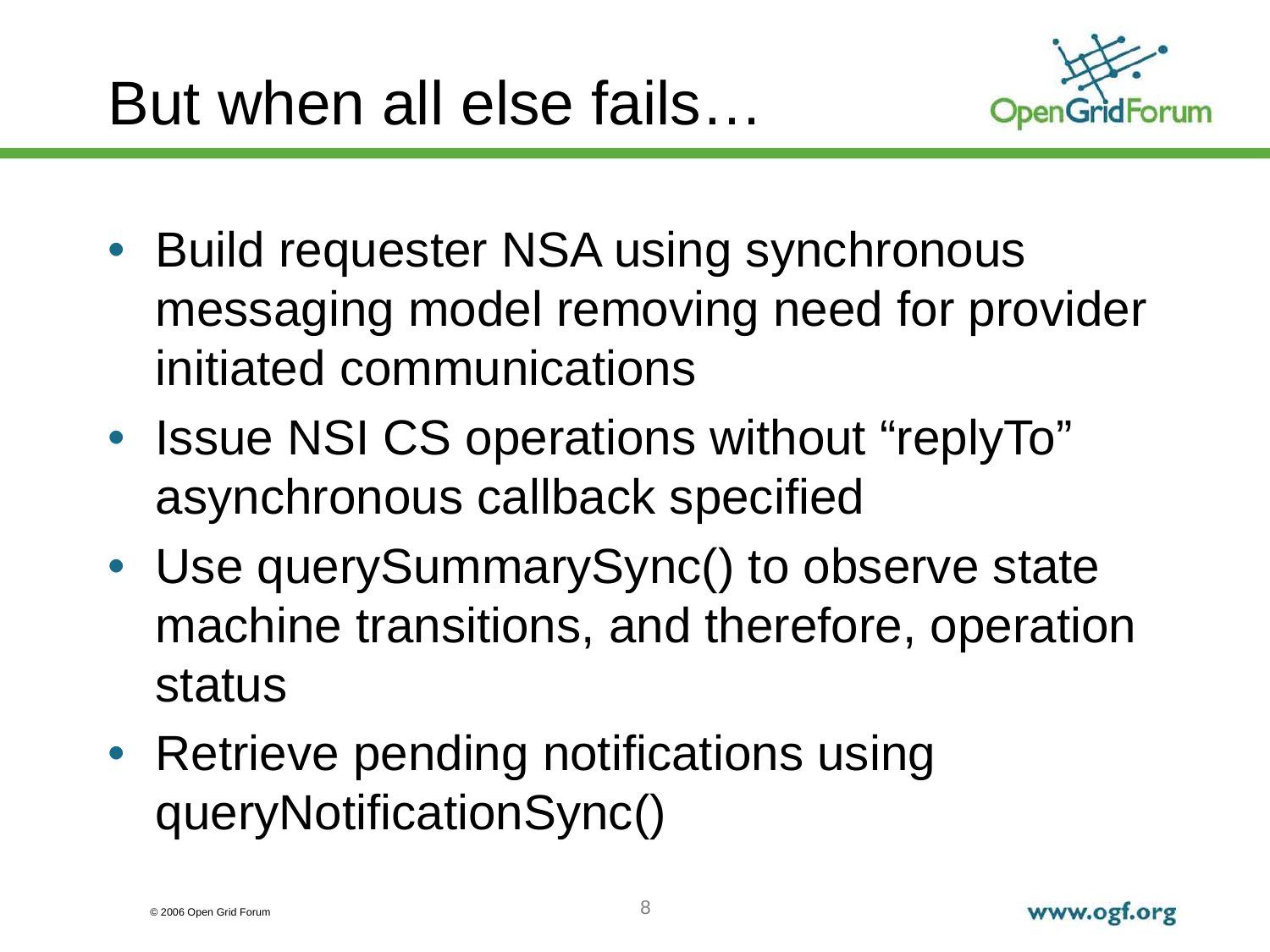

# But when all else fails…
Build requester NSA using synchronous messaging model removing need for provider initiated communications
Issue NSI CS operations without “replyTo” asynchronous callback specified
Use querySummarySync() to observe state machine transitions, and therefore, operation status
Retrieve pending notifications using queryNotificationSync()
8